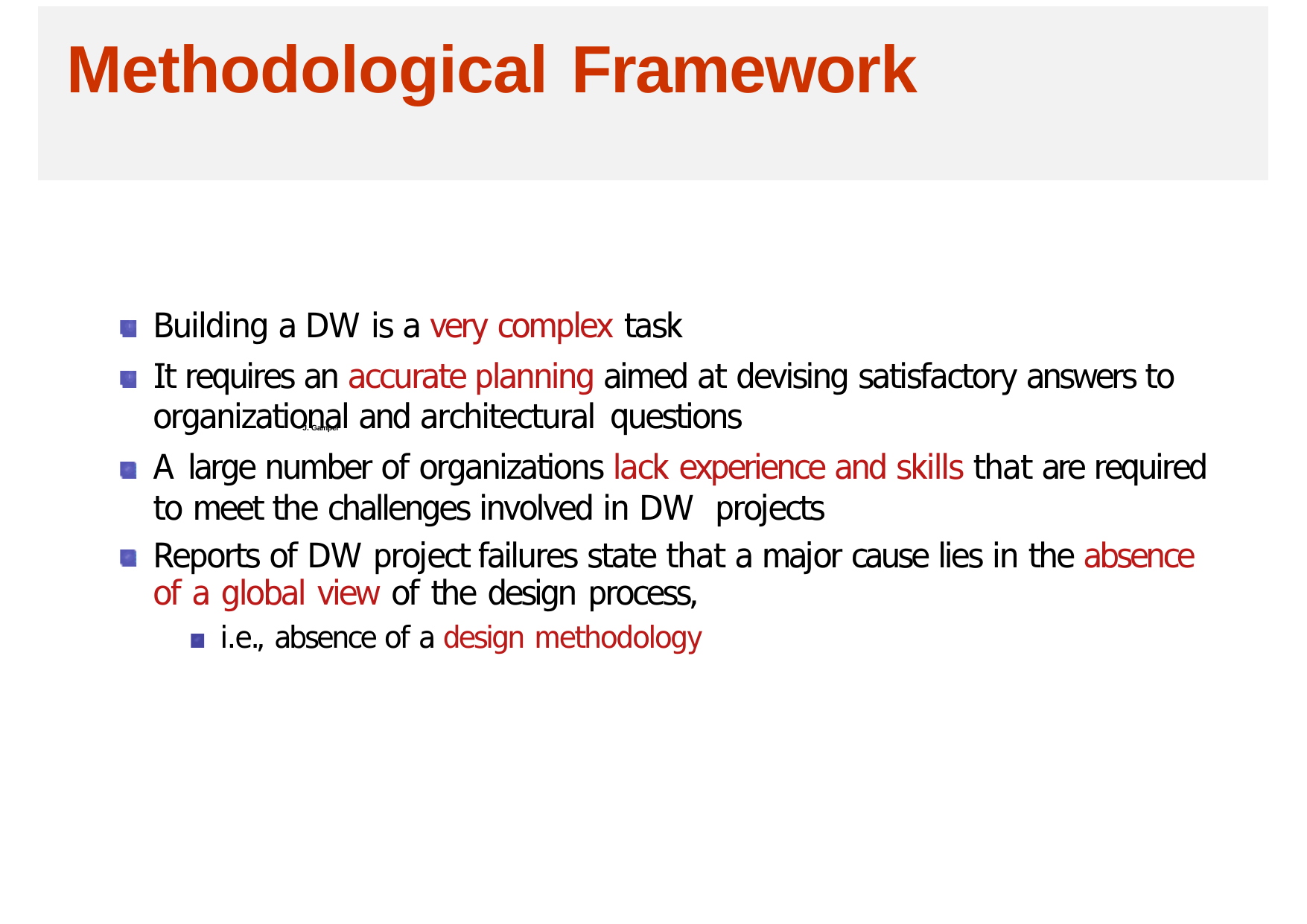

# Methodological Framework
Building a DW is a very complex task
It requires an accurate planning aimed at devising satisfactory answers to  organizational and architectural questions
A large number of organizations lack experience and skills that are required  to meet the challenges involved in DW projects
Reports of DW project failures state that a major cause lies in the absence  of a global view of the design process,
i.e., absence of a design methodology

J. Gamper

2/24